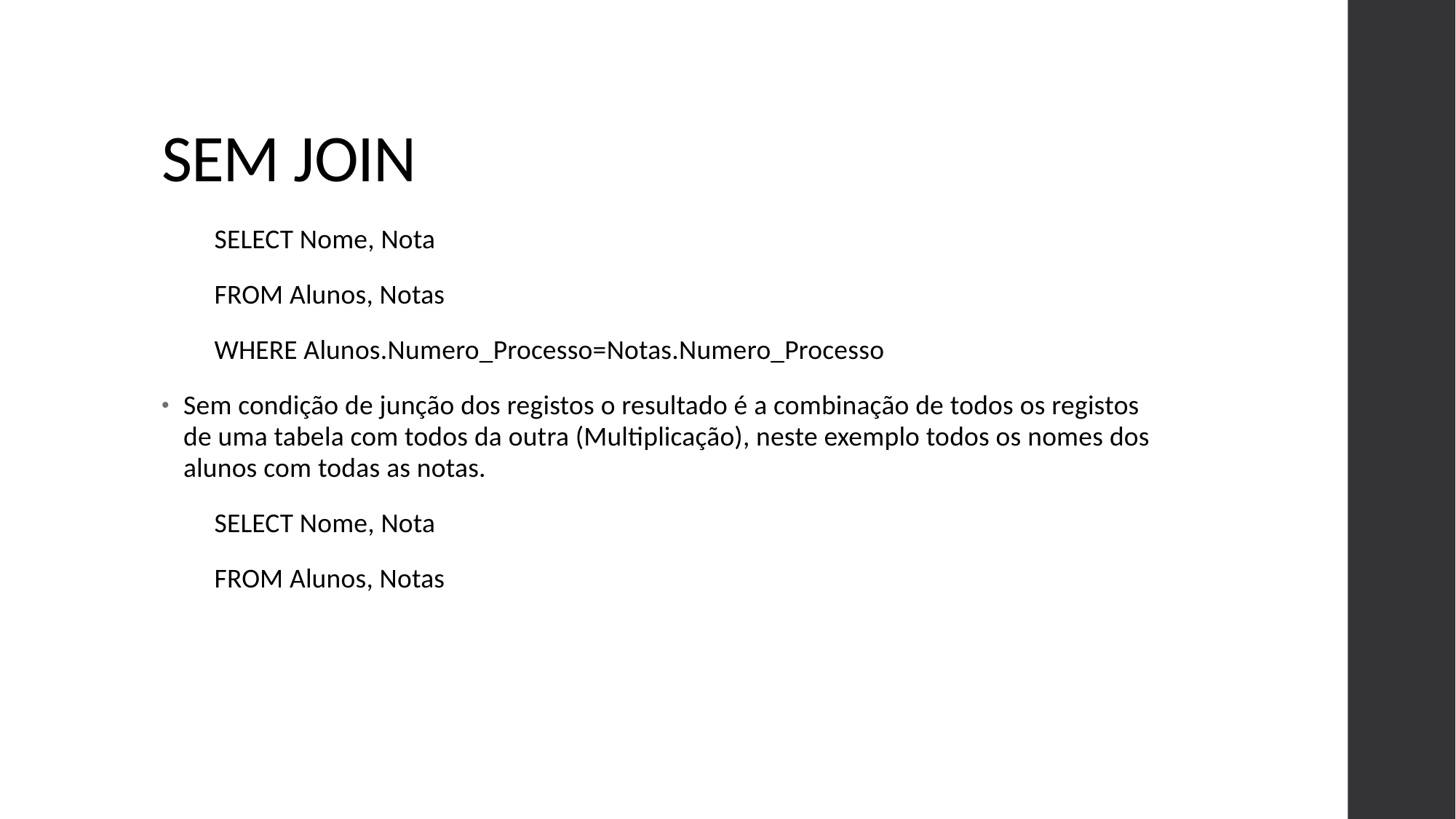

# SEM JOIN
SELECT Nome, Nota
FROM Alunos, Notas
WHERE Alunos.Numero_Processo=Notas.Numero_Processo
Sem condição de junção dos registos o resultado é a combinação de todos os registos de uma tabela com todos da outra (Multiplicação), neste exemplo todos os nomes dos alunos com todas as notas.
SELECT Nome, Nota
FROM Alunos, Notas